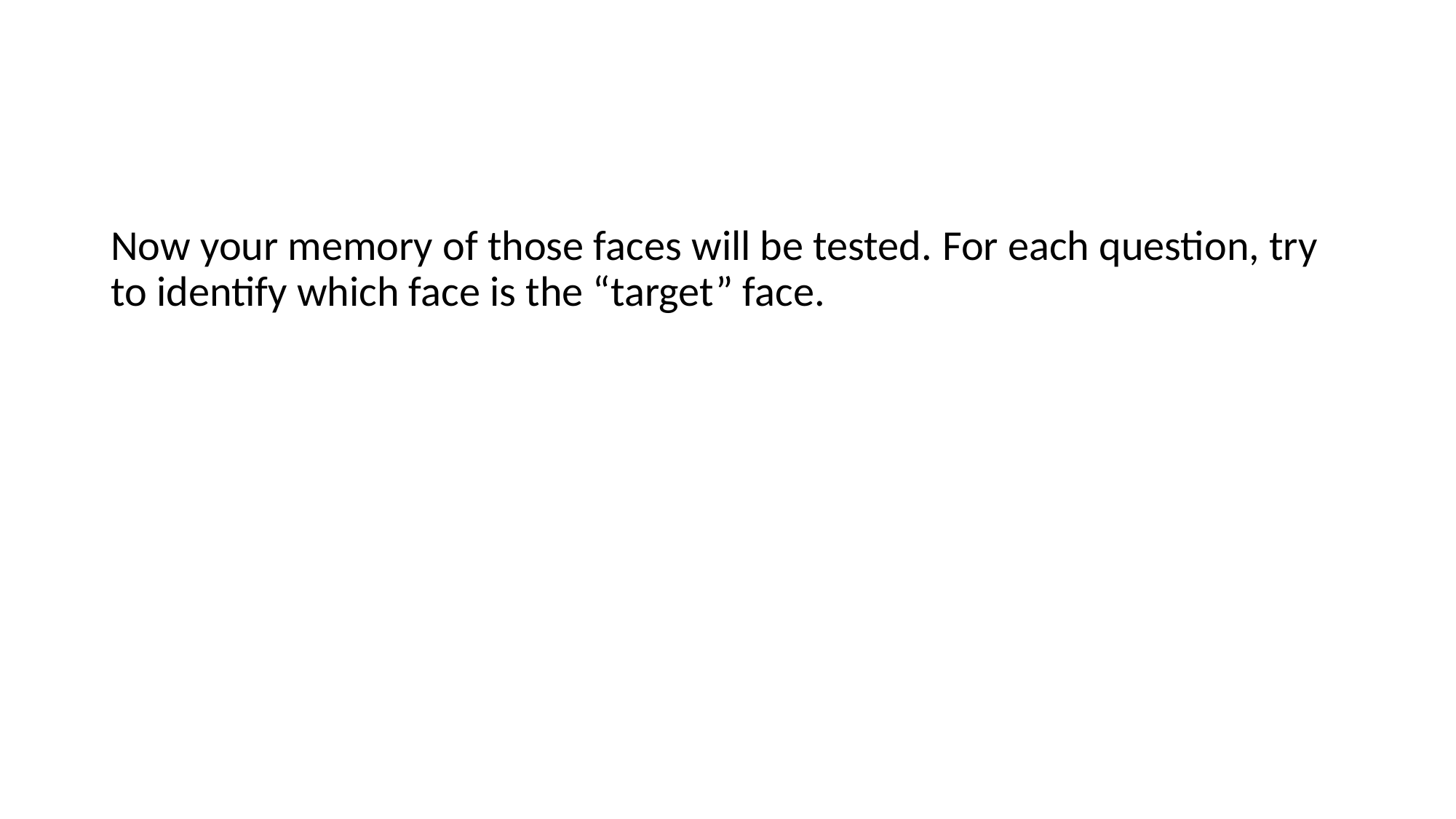

Now your memory of those faces will be tested. For each question, try to identify which face is the “target” face.